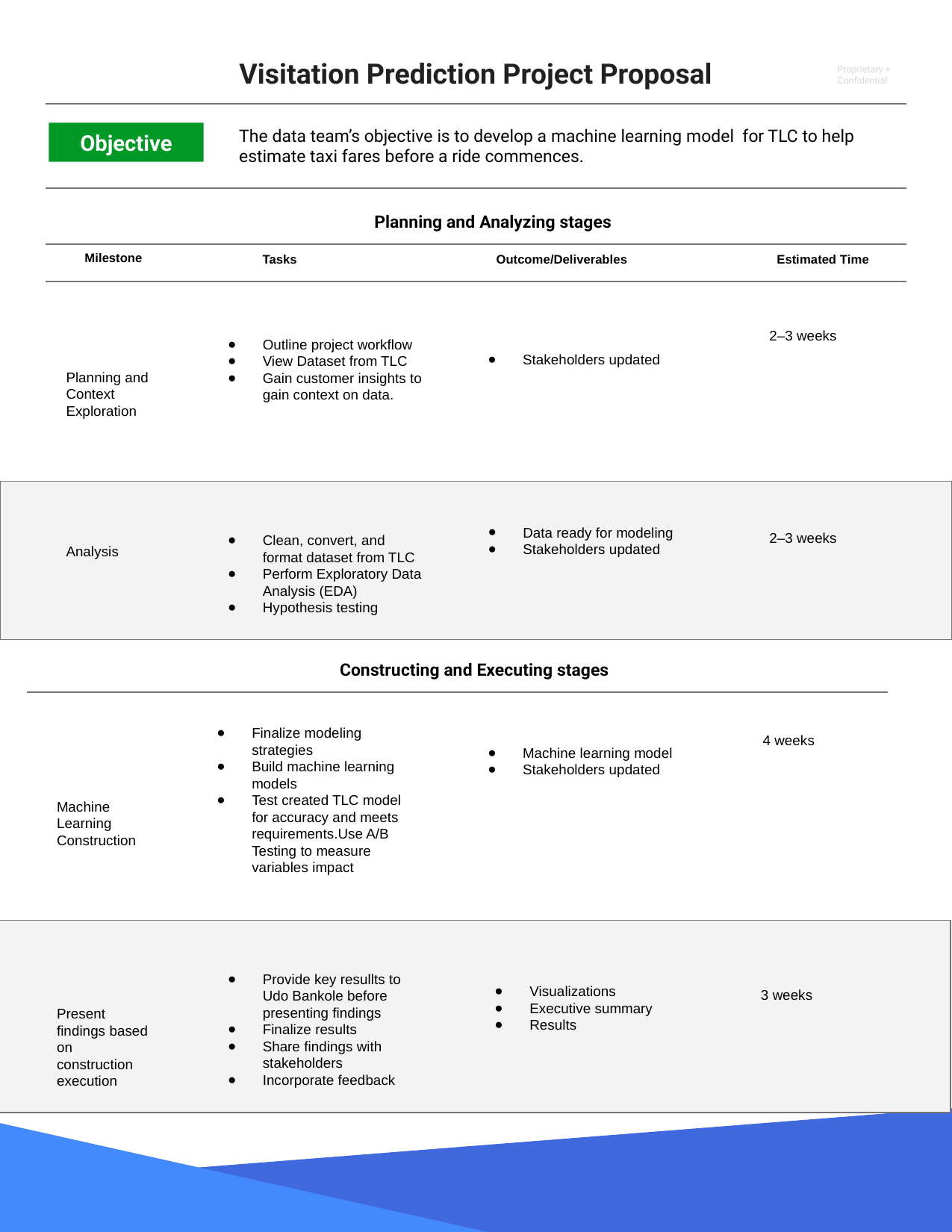

# Visitation Prediction Project Proposal
The data team’s objective is to develop a machine learning model  for TLC to help estimate taxi fares before a ride commences.

Objective
Planning and Analyzing stages
Milestone
Tasks
Outcome/Deliverables
Estimated Time

2–3 weeks

Stakeholders updated
Outline project workflow
View Dataset from TLC
Gain customer insights to gain context on data.

Planning and Context Exploration

Data ready for modeling
Stakeholders updated
Clean, convert, and format dataset from TLC
Perform Exploratory Data Analysis (EDA)
Hypothesis testing
2–3 weeks
Analysis
Constructing and Executing stages

Finalize modeling strategies
Build machine learning models
Test created TLC model for accuracy and meets requirements.Use A/B Testing to measure variables impact
4 weeks
Machine learning model
Stakeholders updated
Machine Learning Construction

Provide key resullts to Udo Bankole before presenting findings
Finalize results
Share findings with stakeholders
Incorporate feedback
Visualizations
Executive summary
Results
 3 weeks
Present findings based on construction execution